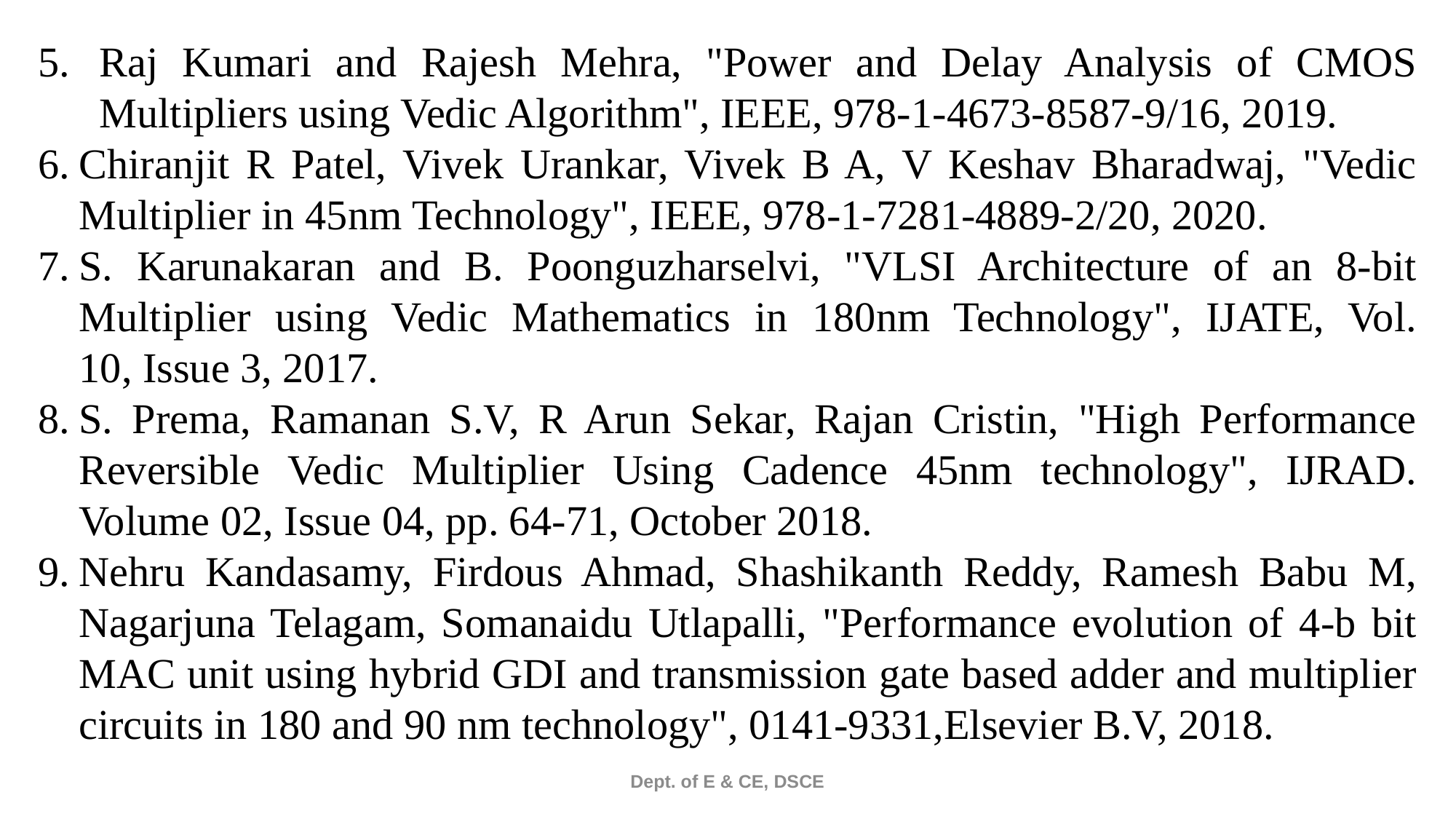

Raj Kumari and Rajesh Mehra, "Power and Delay Analysis of CMOS Multipliers using Vedic Algorithm", IEEE, 978-1-4673-8587-9/16, 2019.
Chiranjit R Patel, Vivek Urankar, Vivek B A, V Keshav Bharadwaj, "Vedic Multiplier in 45nm Technology", IEEE, 978-1-7281-4889-2/20, 2020.
S. Karunakaran and B. Poonguzharselvi, "VLSI Architecture of an 8-bit Multiplier using Vedic Mathematics in 180nm Technology", IJATE, Vol. 10, Issue 3, 2017.
S. Prema, Ramanan S.V, R Arun Sekar, Rajan Cristin, "High Performance Reversible Vedic Multiplier Using Cadence 45nm technology", IJRAD. Volume 02, Issue 04, pp. 64-71, October 2018.
Nehru Kandasamy, Firdous Ahmad, Shashikanth Reddy, Ramesh Babu M, Nagarjuna Telagam, Somanaidu Utlapalli, "Performance evolution of 4-b bit MAC unit using hybrid GDI and transmission gate based adder and multiplier circuits in 180 and 90 nm technology", 0141-9331,Elsevier B.V, 2018.

Dept. of E & CE, DSCE
30